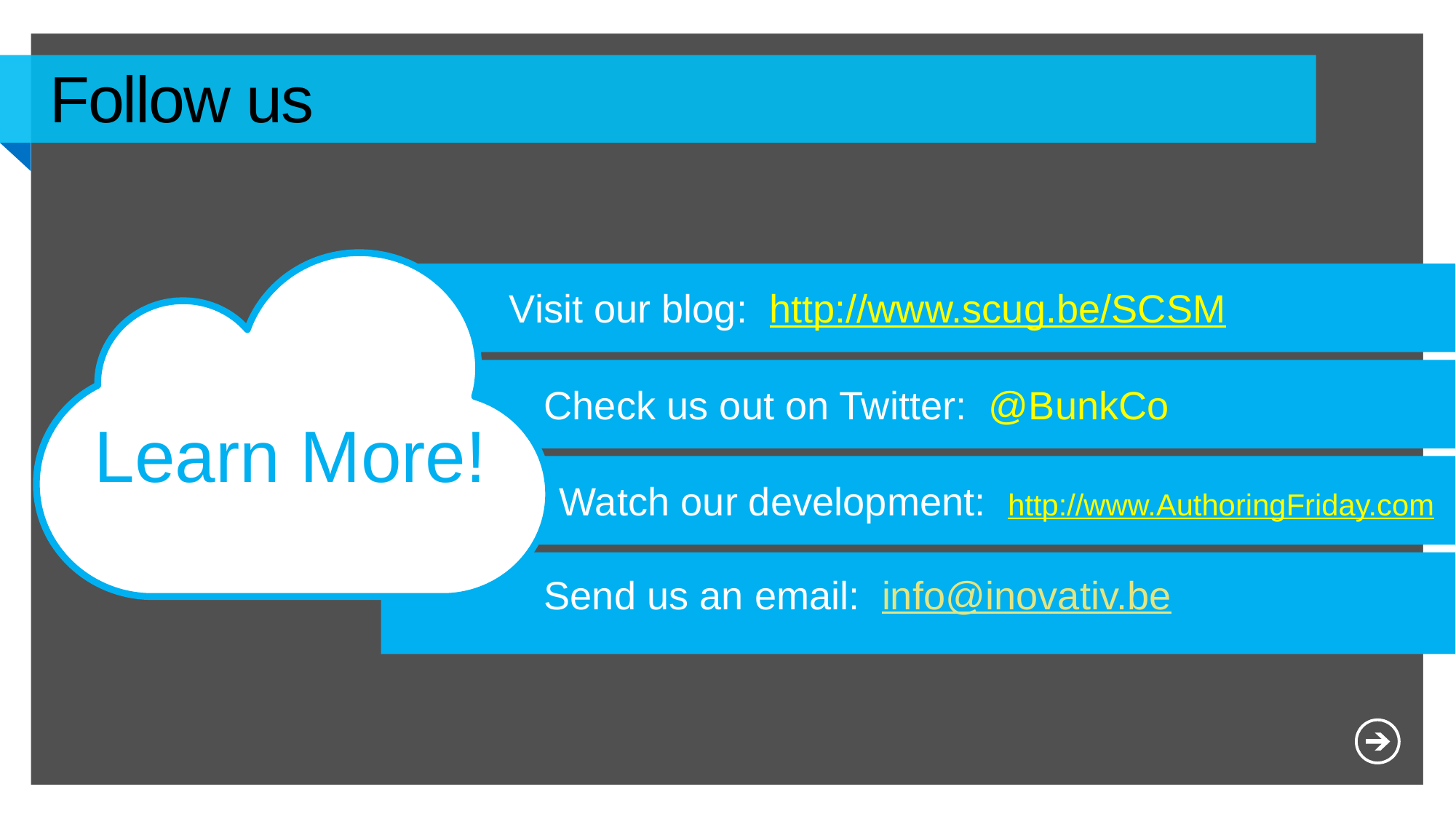

# Follow us

Learn More!

Visit our blog:  http://www.scug.be/SCSM

Check us out on Twitter:  @BunkCo

Watch our development:  http://www.AuthoringFriday.com

Send us an email:  info@inovativ.be